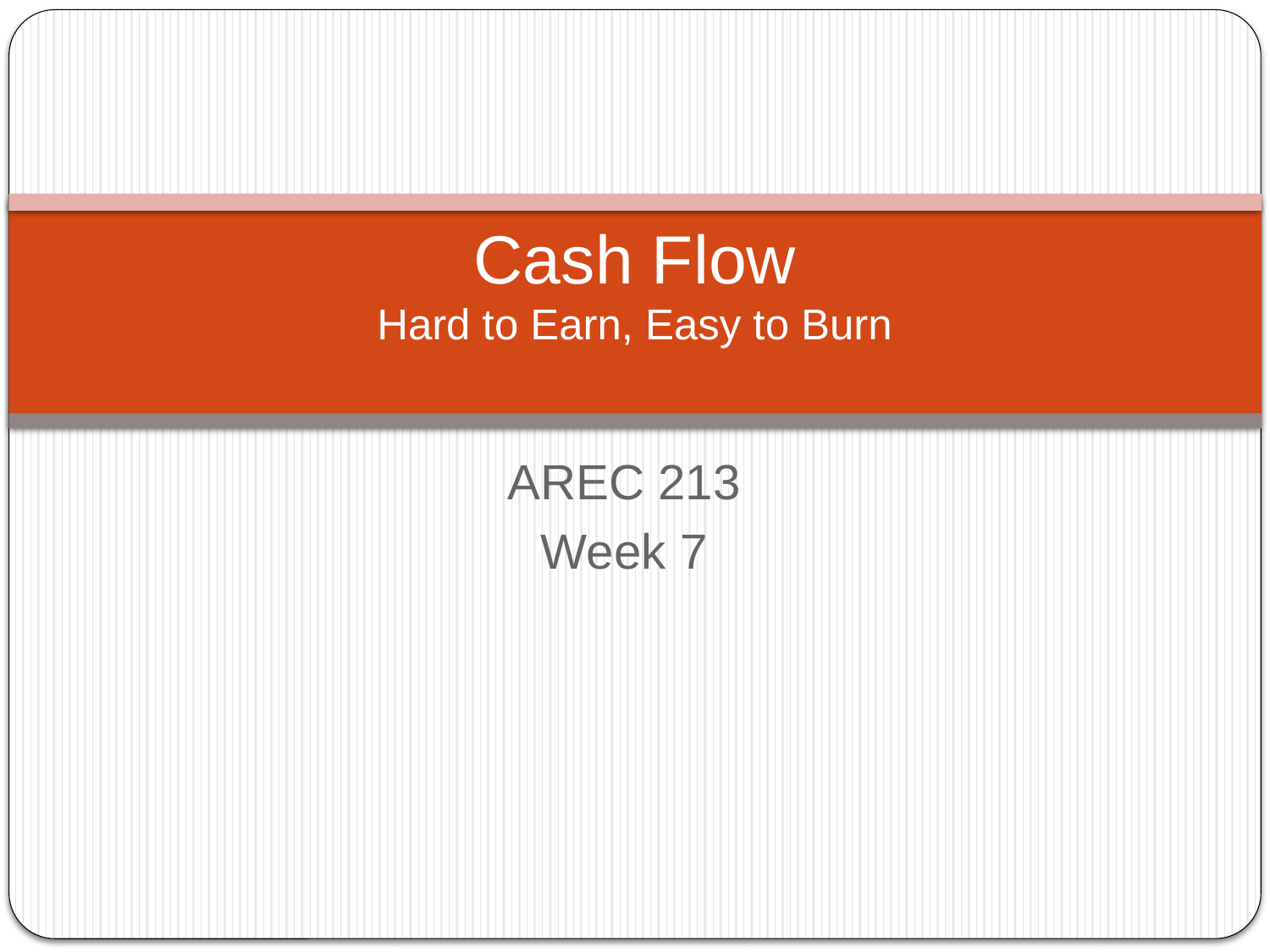

# Cash Flow Hard to Earn, Easy to Burn
AREC 213
Week 7